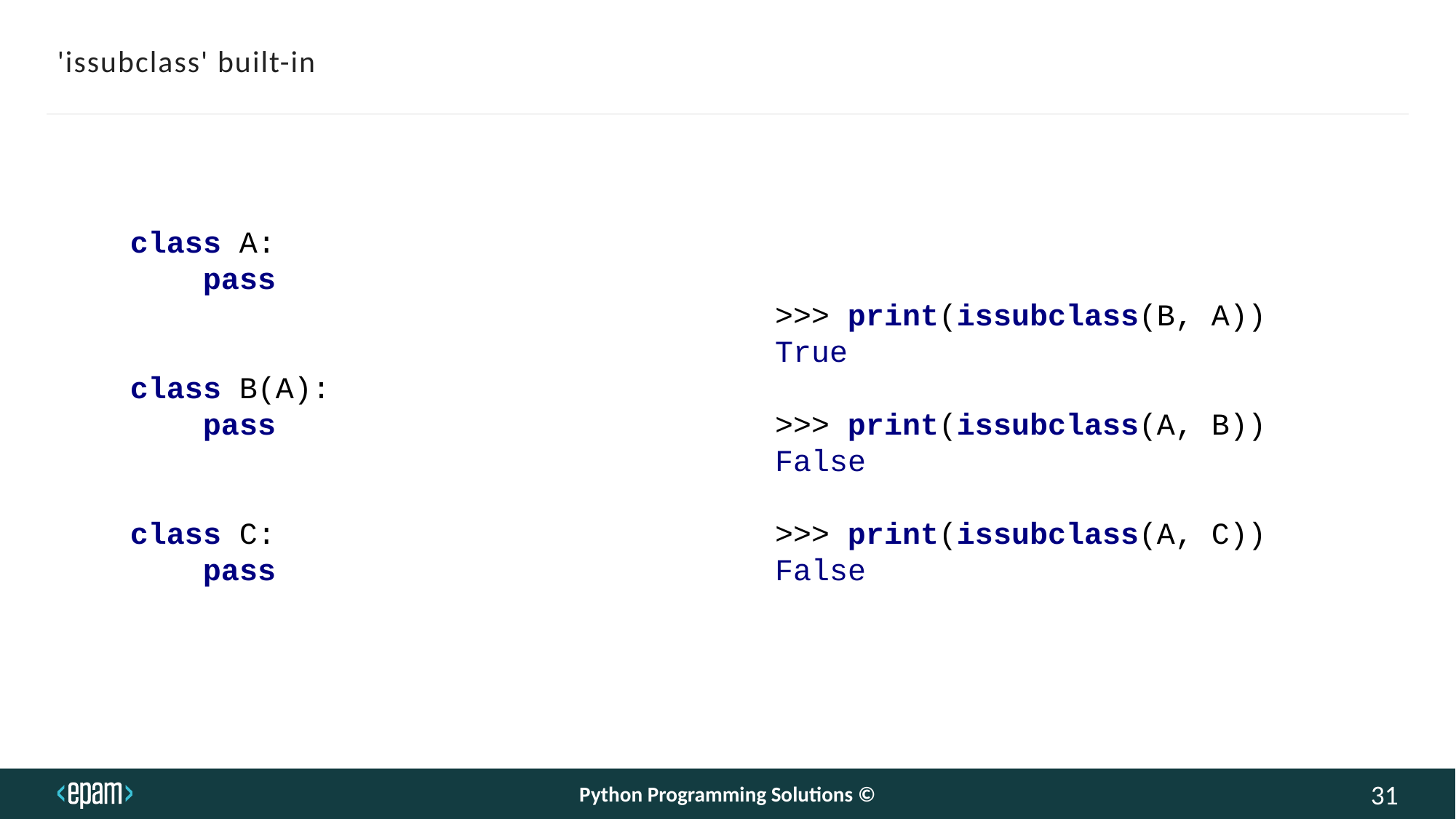

# 'issubclass' built-in
class A:
    pass
class B(A):
    pass
class C:
    pass
>>> print(issubclass(B, A))
True
>>> print(issubclass(A, B))
False
>>> print(issubclass(A, C))
False
Python Programming Solutions ©
31